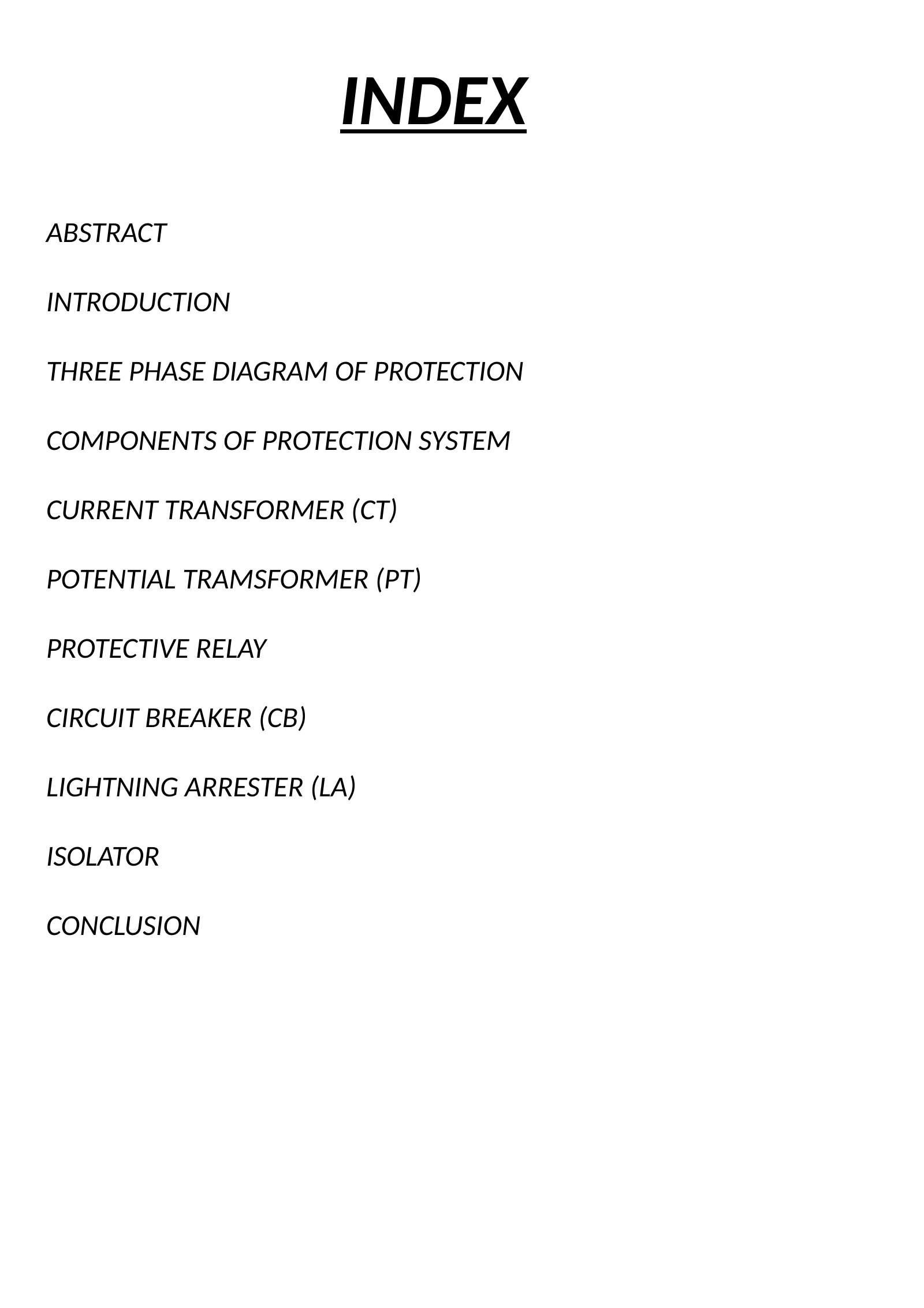

# INDEX
ABSTRACT

INTRODUCTION

THREE PHASE DIAGRAM OF PROTECTION

COMPONENTS OF PROTECTION SYSTEM

CURRENT TRANSFORMER (CT)

POTENTIAL TRAMSFORMER (PT)

PROTECTIVE RELAY

CIRCUIT BREAKER (CB)

LIGHTNING ARRESTER (LA)

ISOLATOR

CONCLUSION